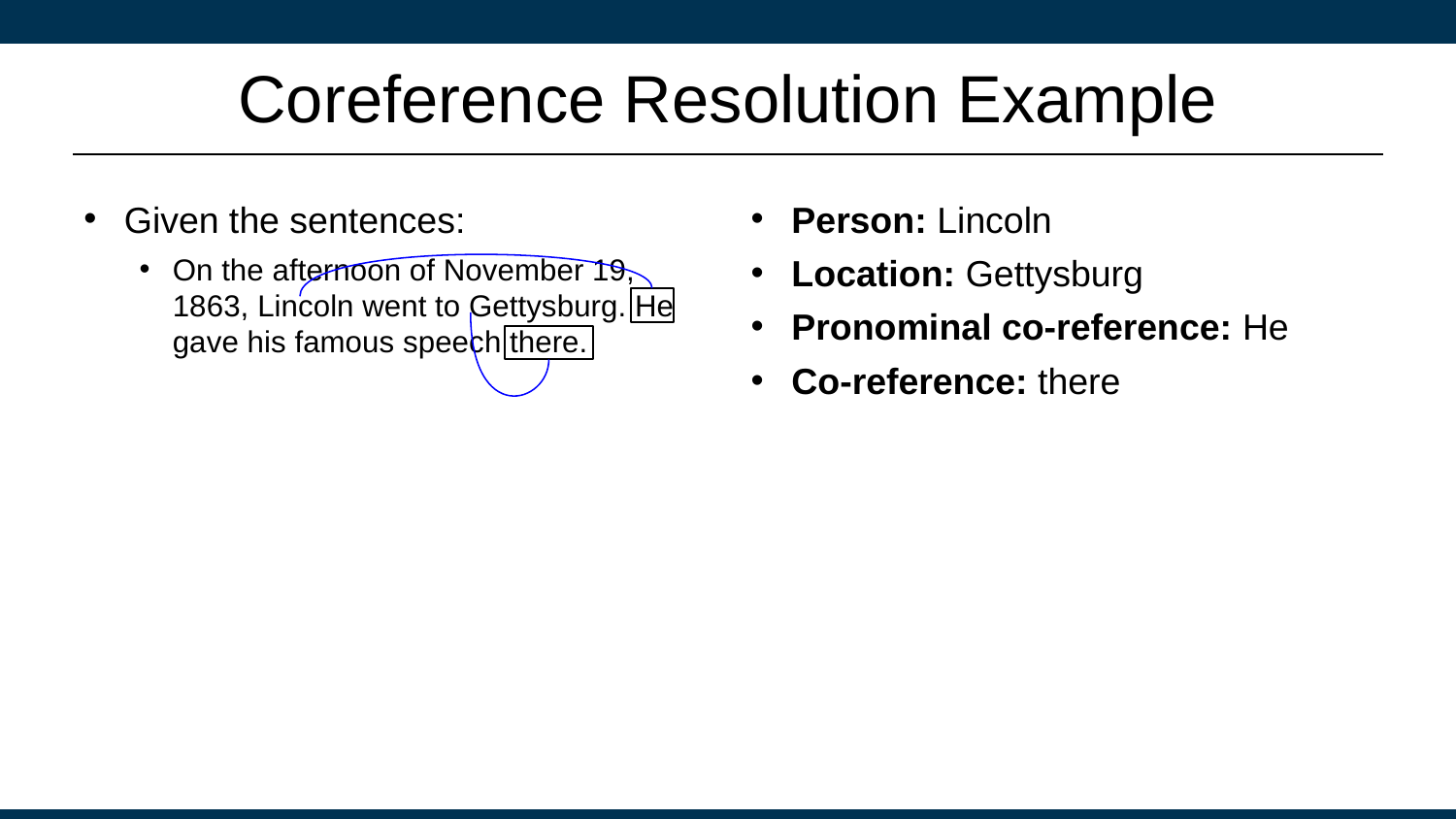

# Coreference Resolution Example
Given the sentences:
On the afternoon of November 19, 1863, Lincoln went to Gettysburg. He gave his famous speech there.
Person: Lincoln
Location: Gettysburg
Pronominal co-reference: He
Co-reference: there